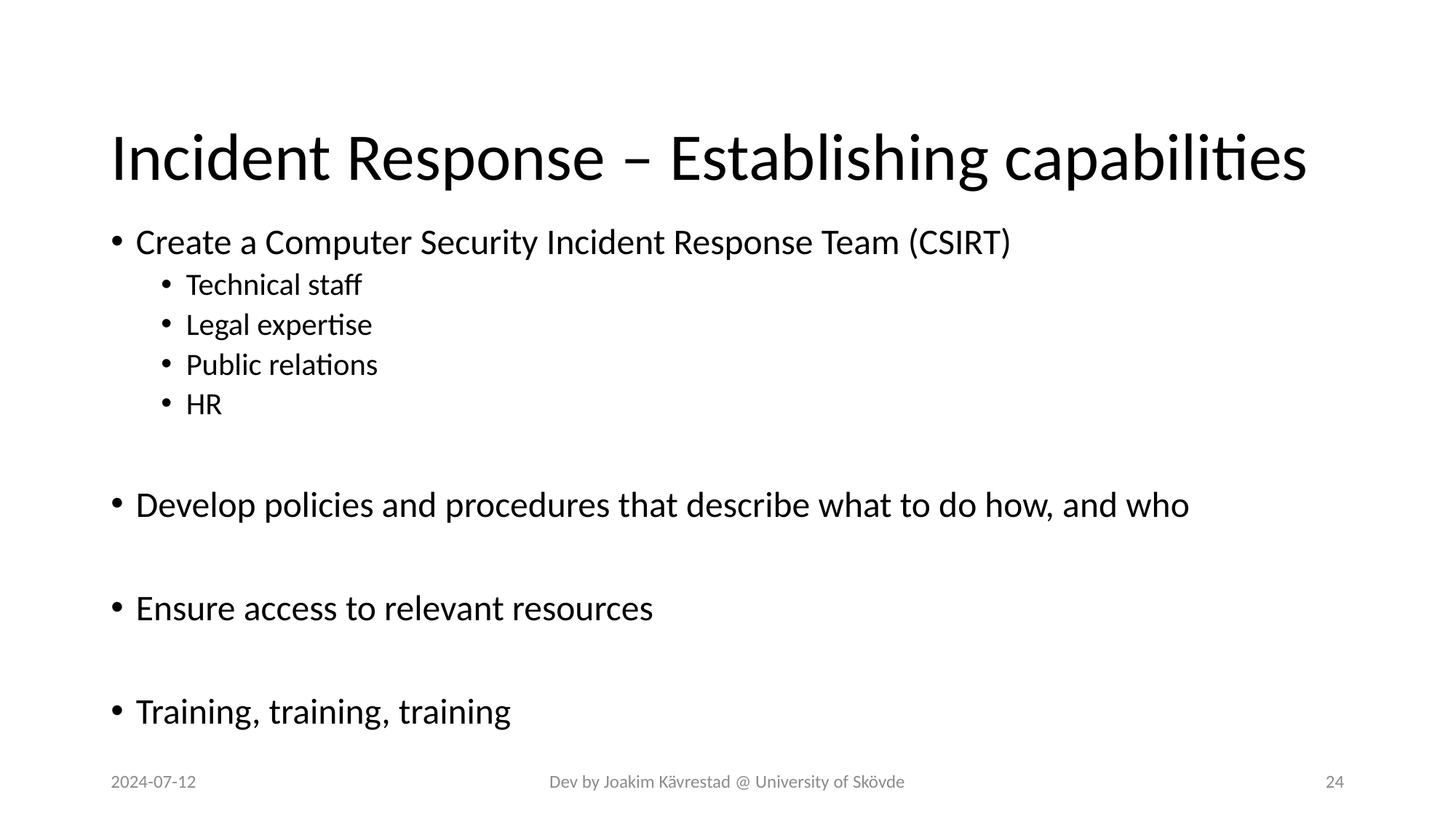

# Incident Response – Establishing capabilities
Create a Computer Security Incident Response Team (CSIRT)
Technical staff
Legal expertise
Public relations
HR

Develop policies and procedures that describe what to do how, and who

Ensure access to relevant resources

Training, training, training

2024-07-12
Dev by Joakim Kävrestad @ University of Skövde
24